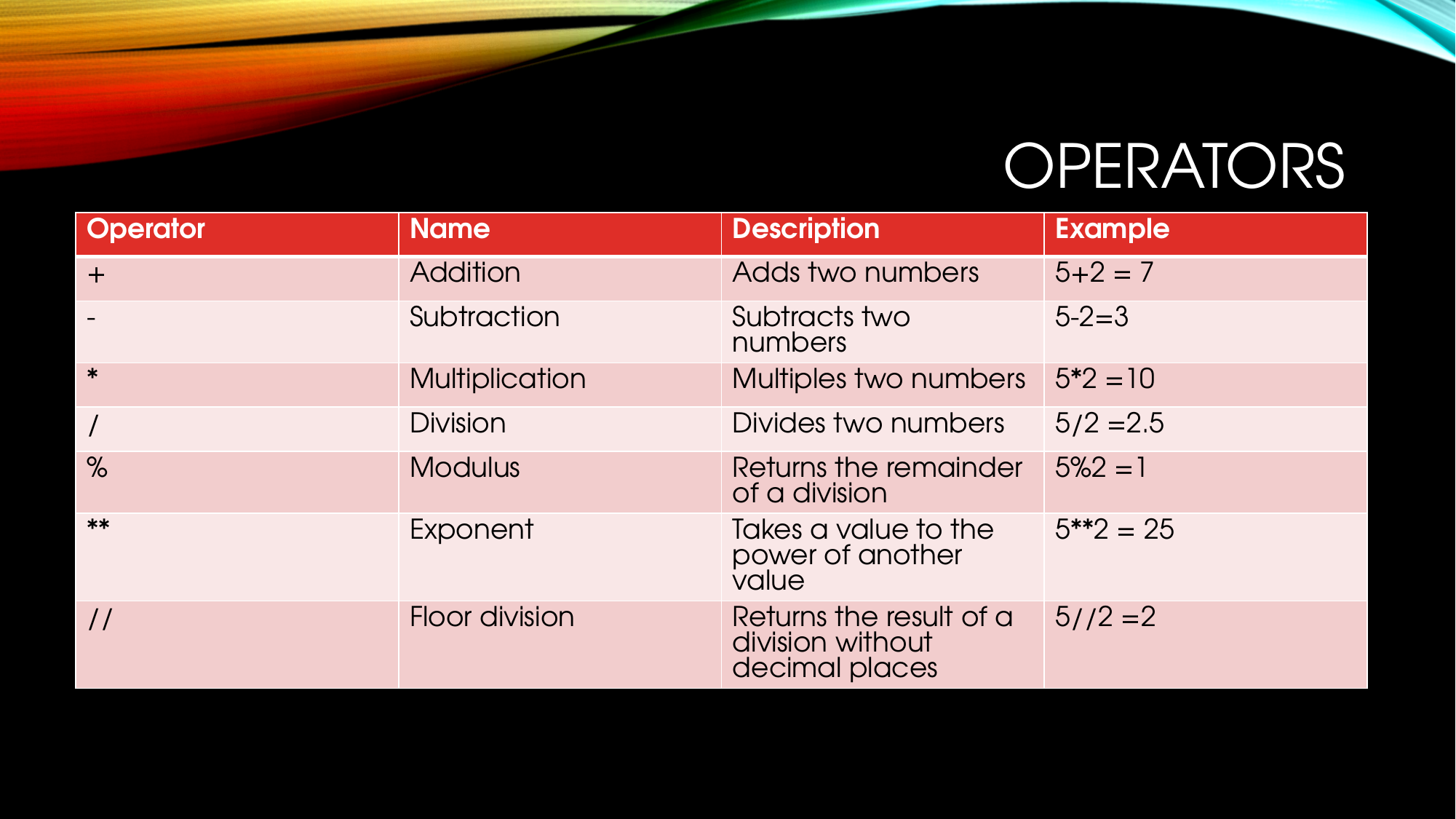

# Operators
| Operator | Name | Description | Example |
| --- | --- | --- | --- |
| + | Addition | Adds two numbers | 5+2 = 7 |
| - | Subtraction | Subtracts two numbers | 5-2=3 |
| \* | Multiplication | Multiples two numbers | 5\*2 =10 |
| / | Division | Divides two numbers | 5/2 =2.5 |
| % | Modulus | Returns the remainder of a division | 5%2 =1 |
| \*\* | Exponent | Takes a value to the power of another value | 5\*\*2 = 25 |
| // | Floor division | Returns the result of a division without decimal places | 5//2 =2 |